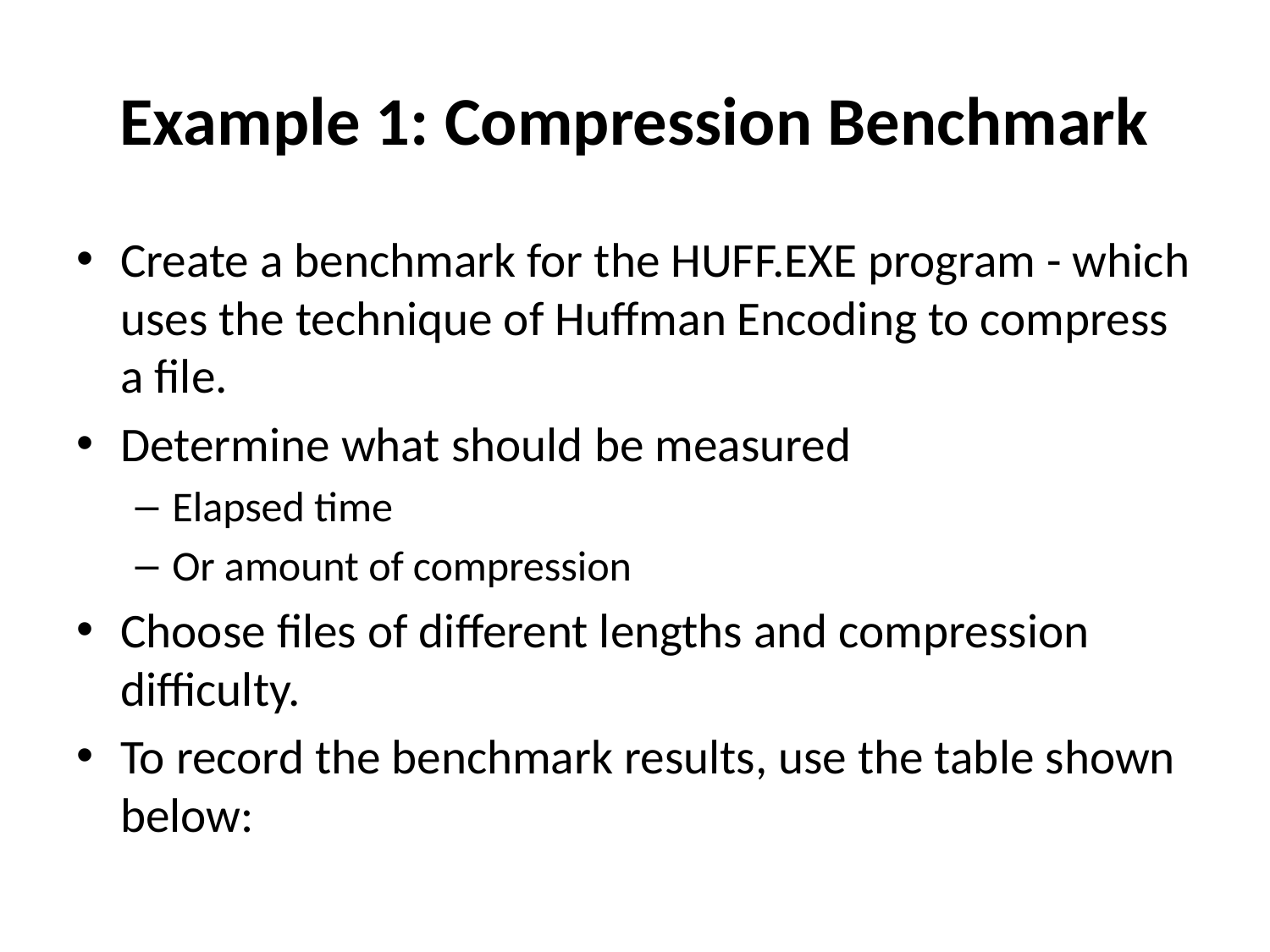

# Example 1: Compression Benchmark
Create a benchmark for the HUFF.EXE program - which uses the technique of Huffman Encoding to compress a file.
Determine what should be measured
Elapsed time
Or amount of compression
Choose files of different lengths and compression difficulty.
To record the benchmark results, use the table shown below: